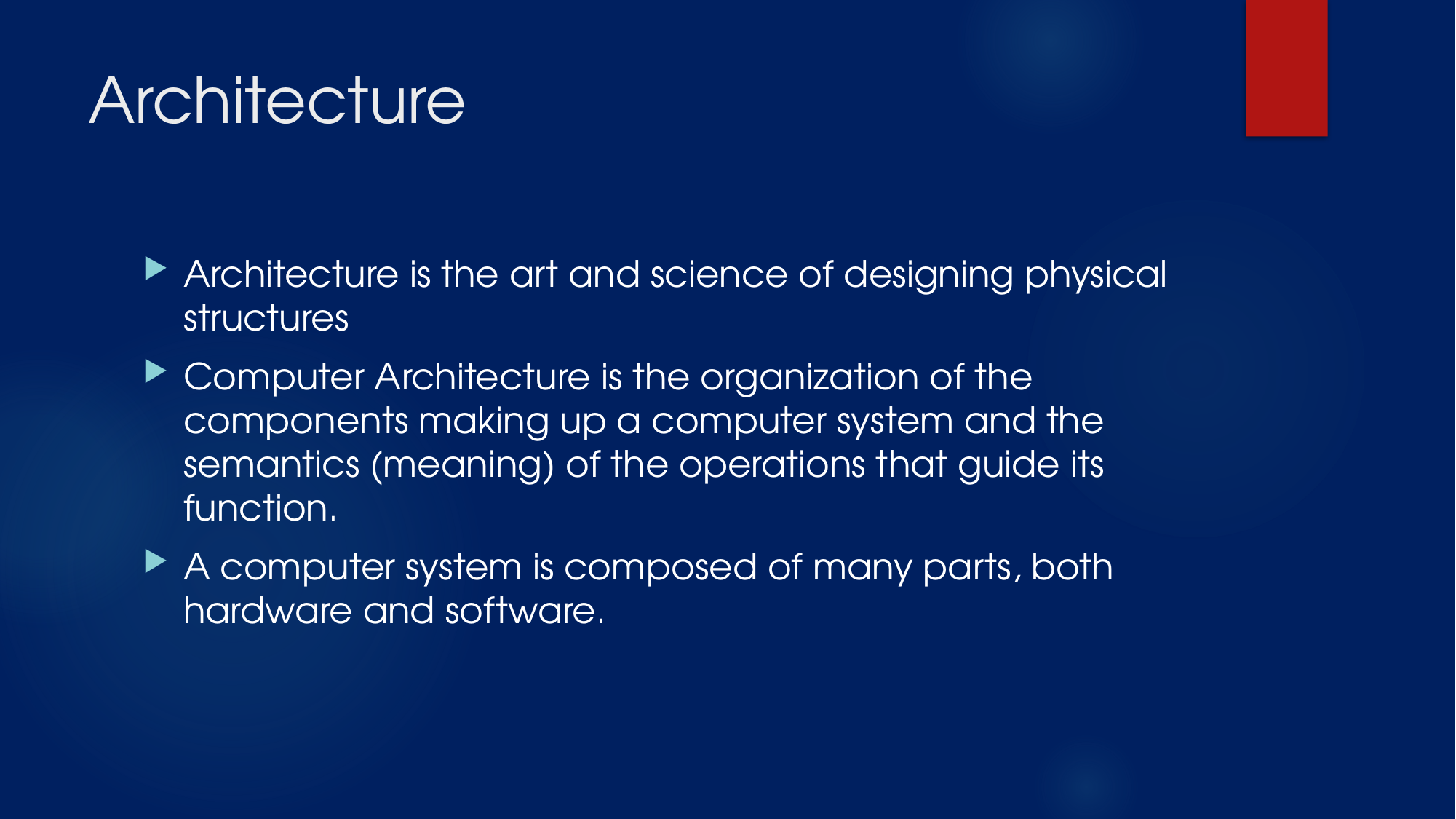

# Architecture
Architecture is the art and science of designing physical structures
Computer Architecture is the organization of the components making up a computer system and the semantics (meaning) of the operations that guide its function.
A computer system is composed of many parts, both hardware and software.